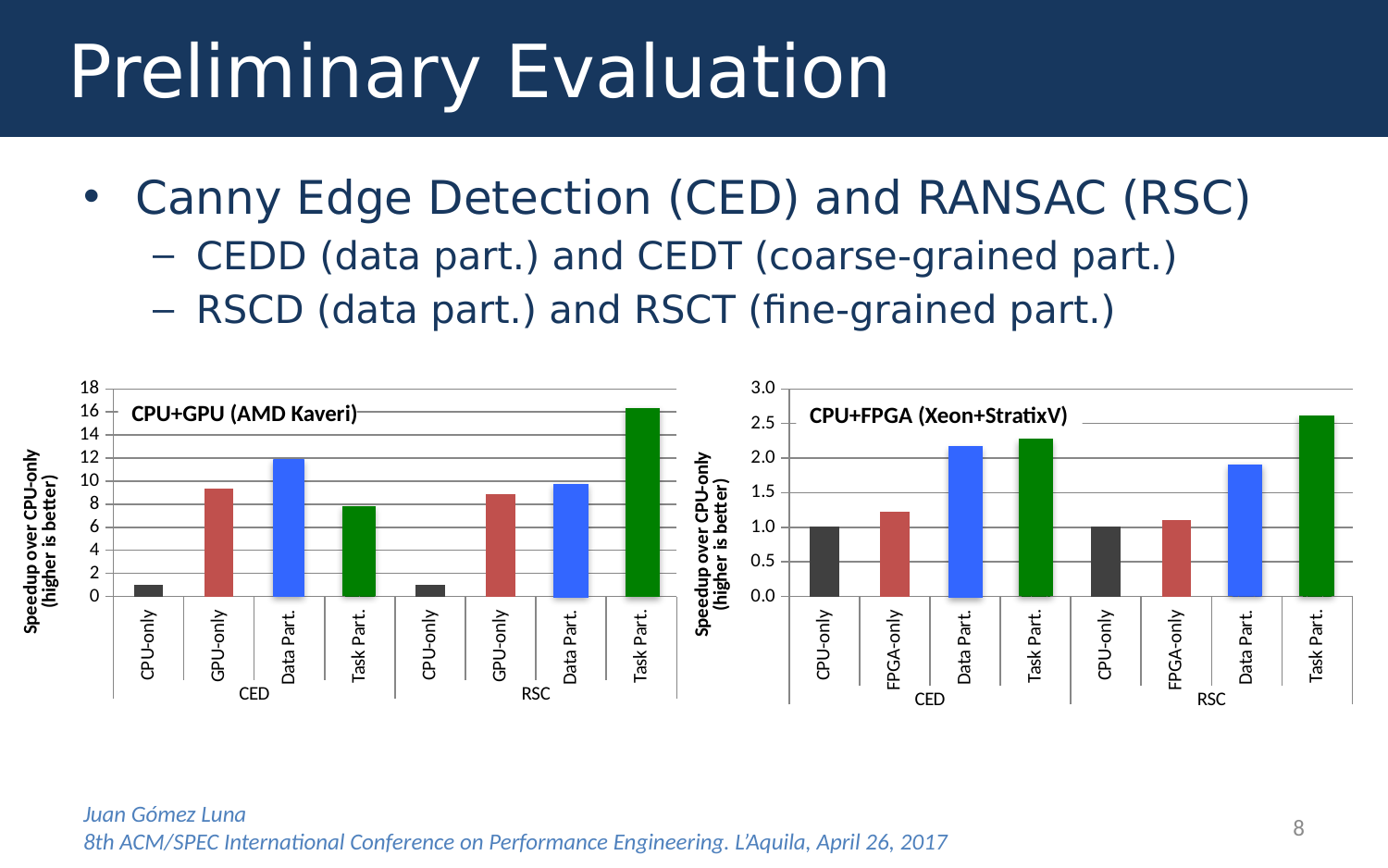

# Preliminary Evaluation
Canny Edge Detection (CED) and RANSAC (RSC)
CEDD (data part.) and CEDT (coarse-grained part.)
RSCD (data part.) and RSCT (fine-grained part.)

### Chart

| Category |  |
|---|---|
| CPU-only | 1.0 |
| FPGA-only | 1.22 |
| Data Part. | 2.16 |
| Task Part. | 2.25 |
| CPU-only | 1.0 |
| FPGA-only | 1.1 |
| Data Part. | 1.9 |
| Task Part. | 2.6 |

### Chart

| Category |  |
|---|---|
| CPU-only | 1.0 |
| GPU-only | 9.3 |
| Data Part. | 11.67 |
| Task Part. | 7.67 |
| CPU-only | 1.0 |
| GPU-only | 8.8 |
| Data Part. | 9.6 |
| Task Part. | 16.1 |
CPU+GPU (AMD Kaveri)
CPU+FPGA (Xeon+StratixV)

Juan Gómez Luna
8th ACM/SPEC International Conference on Performance Engineering. L’Aquila, April 26, 2017
8